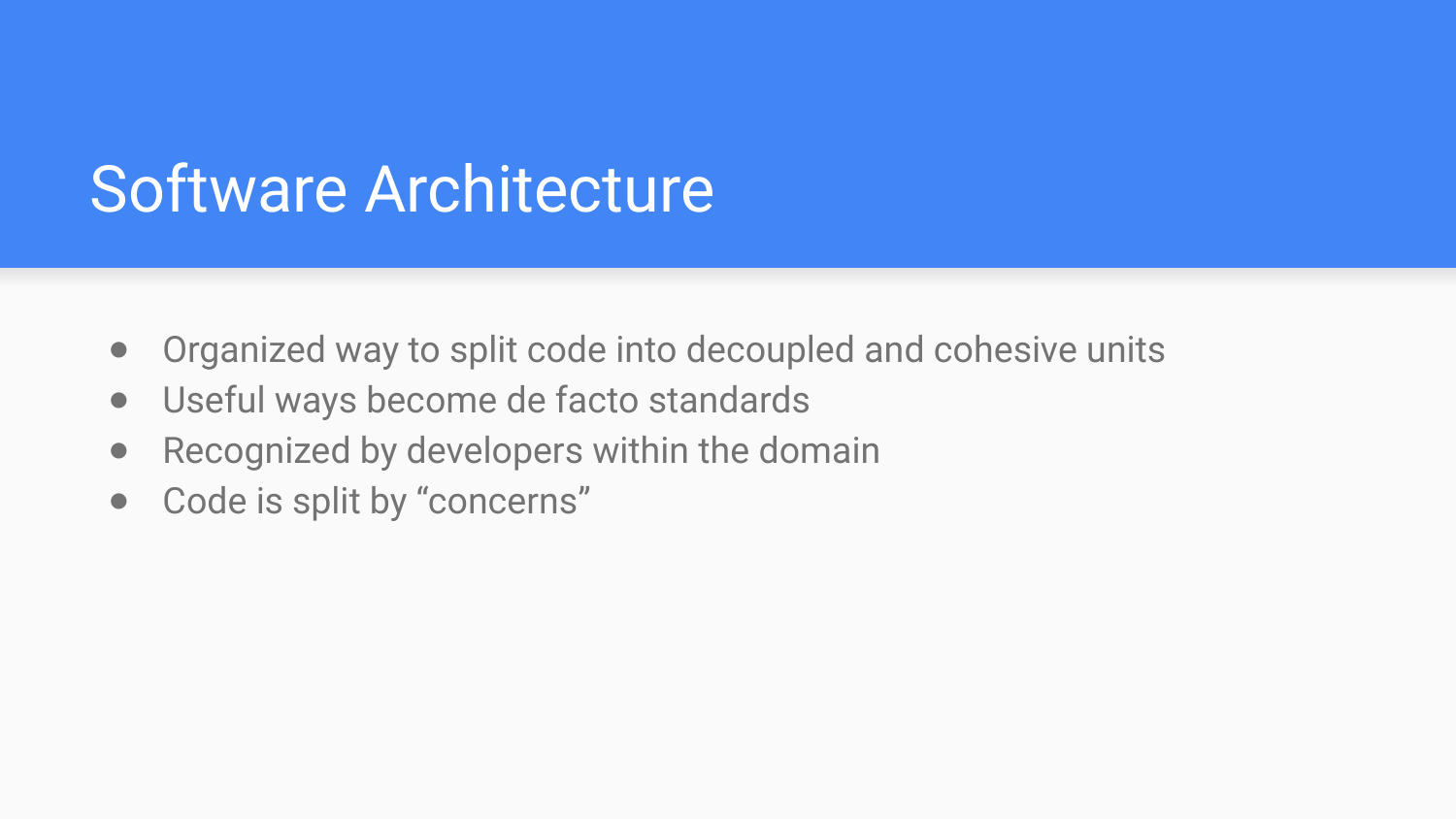

# Software Architecture
Organized way to split code into decoupled and cohesive units
Useful ways become de facto standards
Recognized by developers within the domain
Code is split by “concerns”